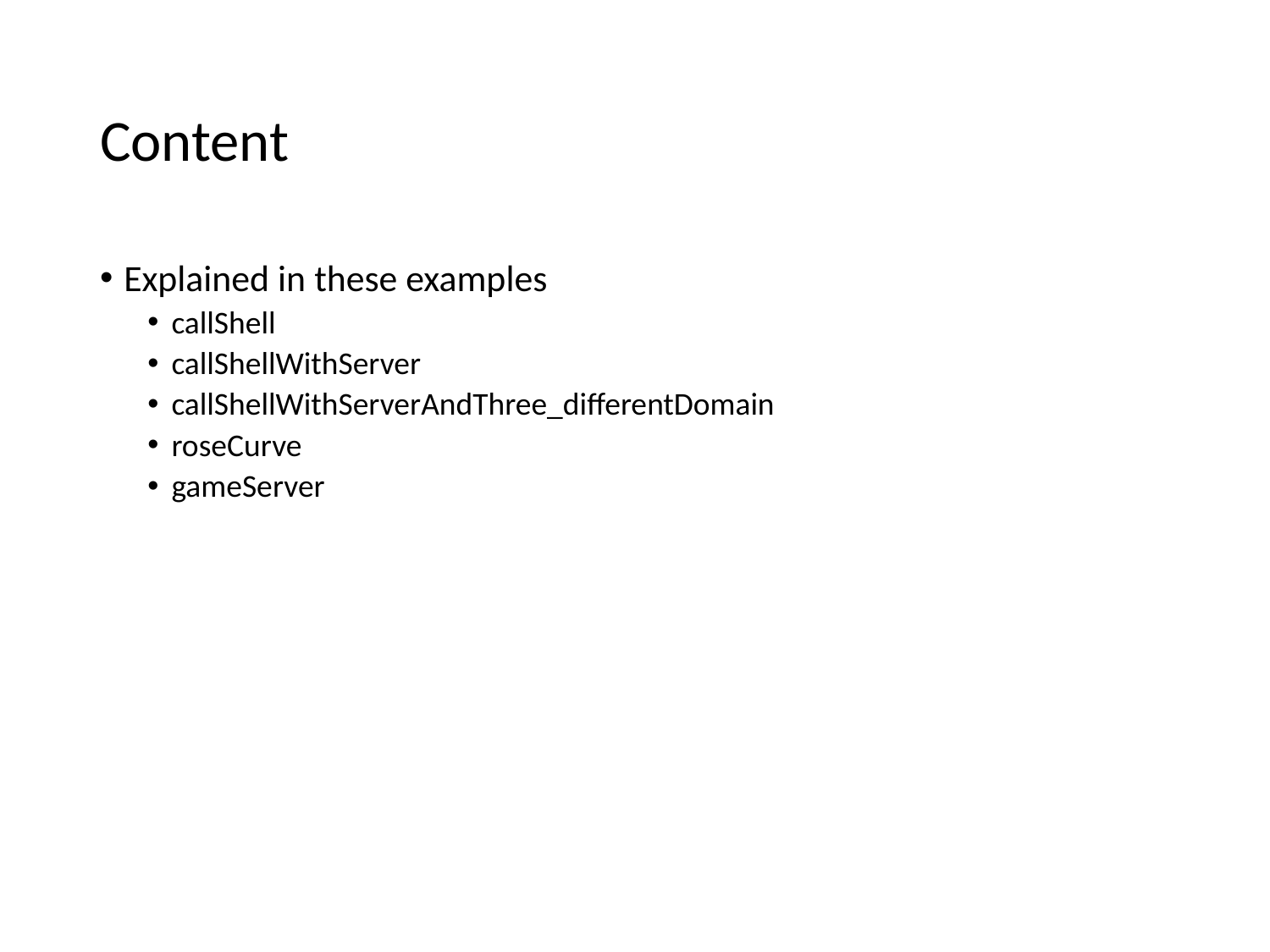

# Content
Explained in these examples
callShell
callShellWithServer
callShellWithServerAndThree_differentDomain
roseCurve
gameServer